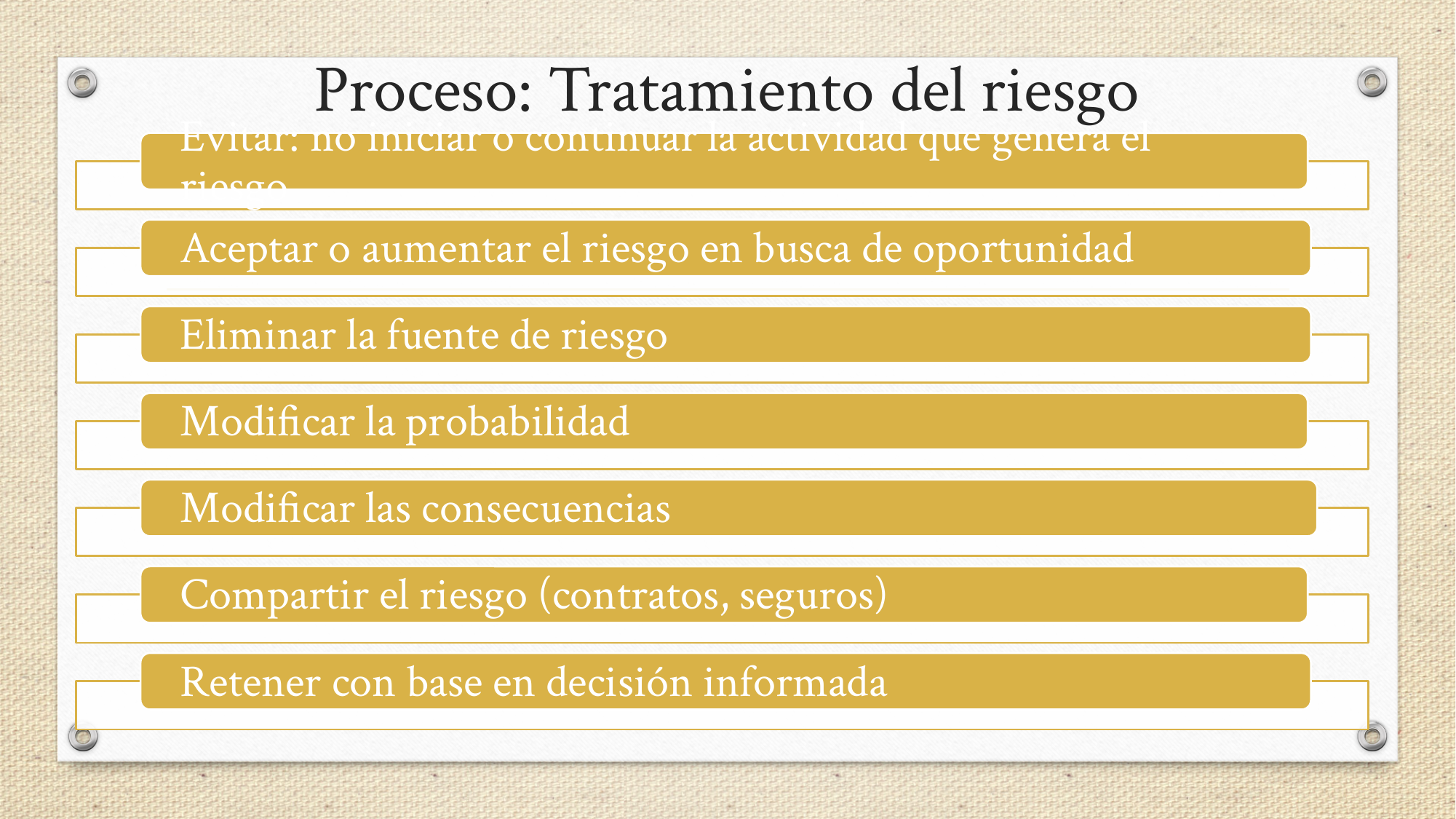

# Proceso: Tratamiento del riesgo
Evitar: no iniciar o continuar la actividad que genera el riesgo
Aceptar o aumentar el riesgo en busca de oportunidad
Eliminar la fuente de riesgo
Modificar la probabilidad
Modificar las consecuencias
Compartir el riesgo (contratos, seguros)
Retener con base en decisión informada